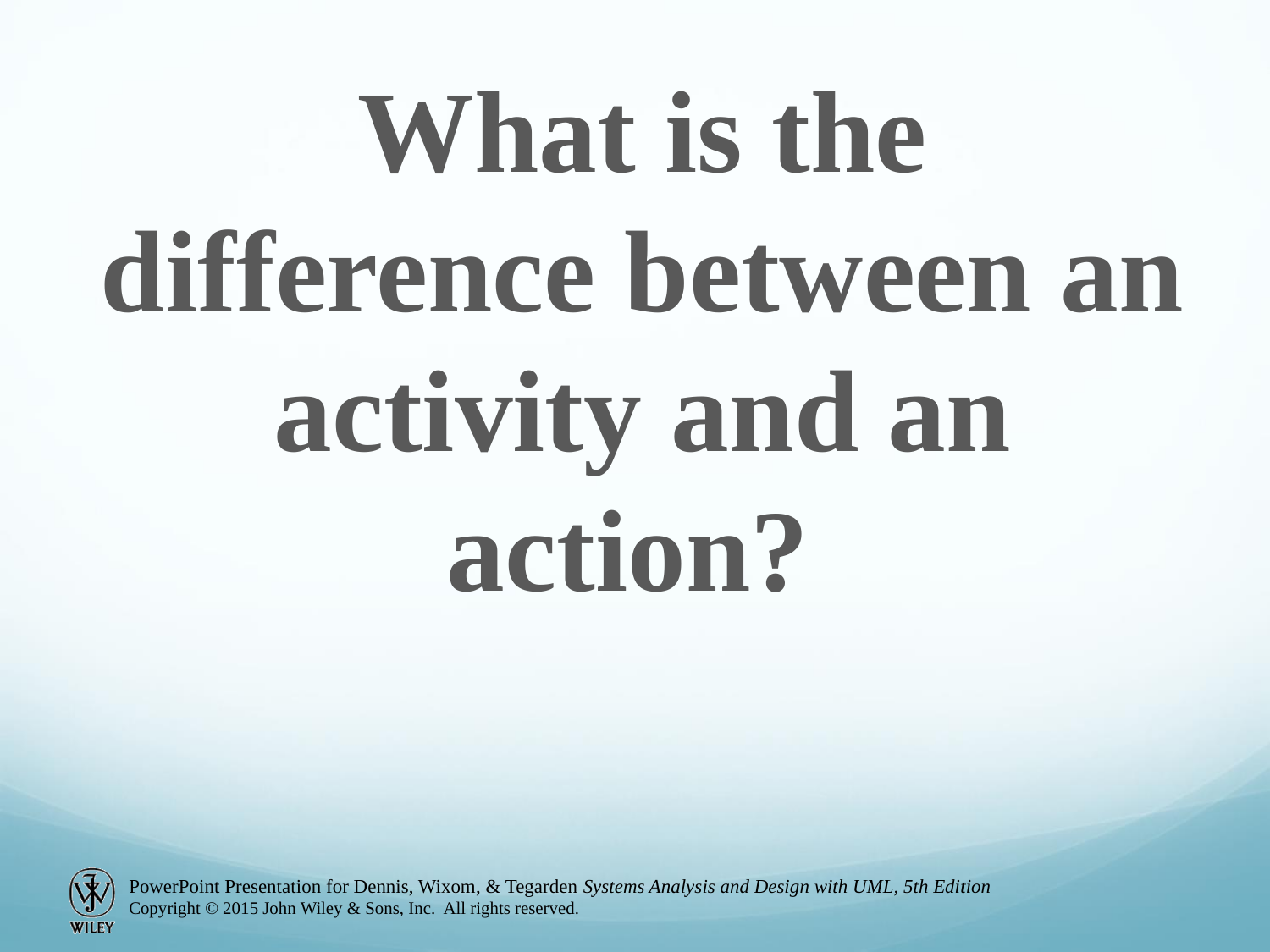

What is the difference between an activity and an action?